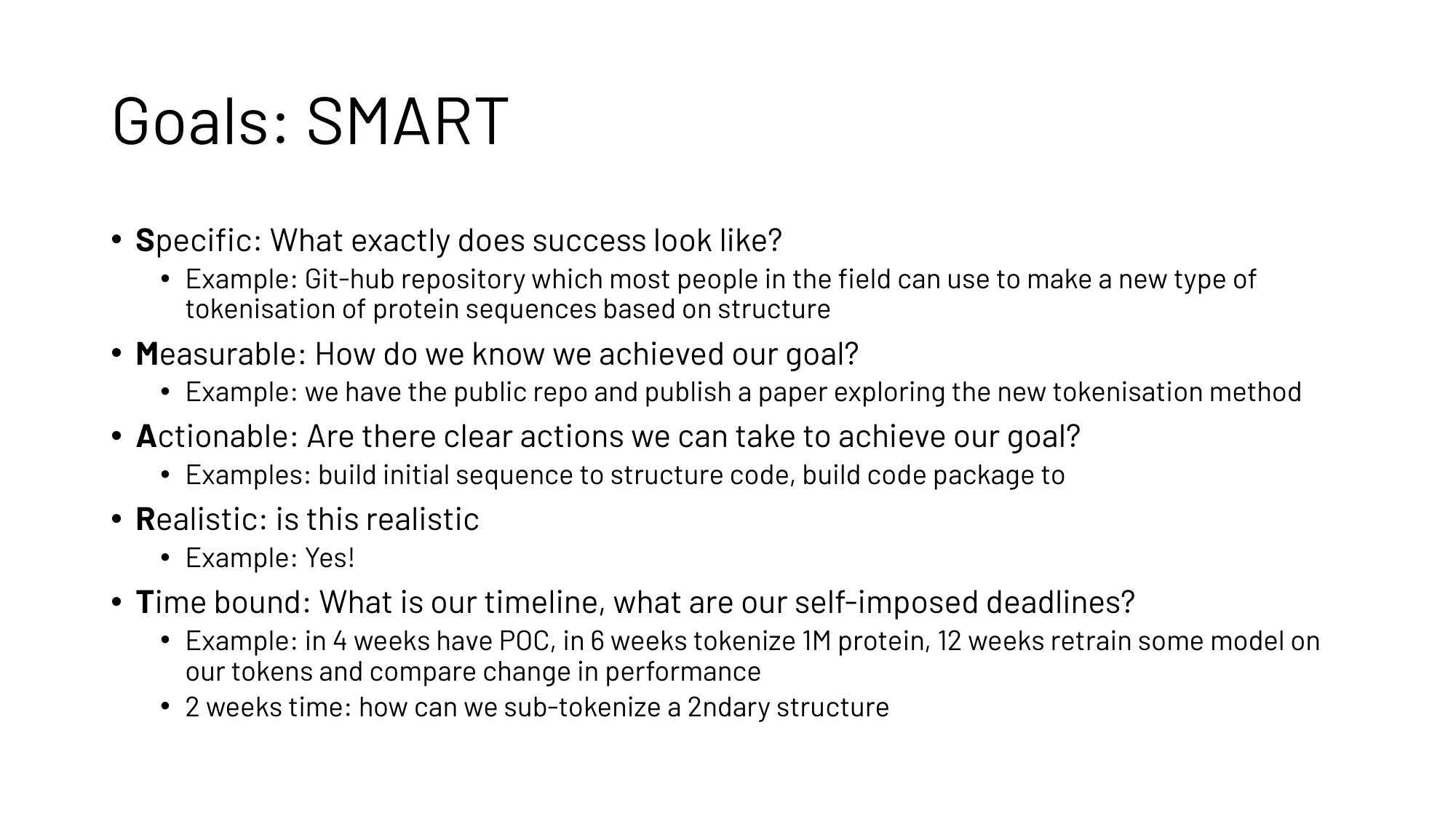

# Goals: SMART
Specific: What exactly does success look like?
Example: Git-hub repository which most people in the field can use to make a new type of tokenisation of protein sequences based on structure
Measurable: How do we know we achieved our goal?
Example: we have the public repo and publish a paper exploring the new tokenisation method
Actionable: Are there clear actions we can take to achieve our goal?
Examples: build initial sequence to structure code, build code package to
Realistic: is this realistic
Example: Yes!
Time bound: What is our timeline, what are our self-imposed deadlines?
Example: in 4 weeks have POC, in 6 weeks tokenize 1M protein, 12 weeks retrain some model on our tokens and compare change in performance
2 weeks time: how can we sub-tokenize a 2ndary structure